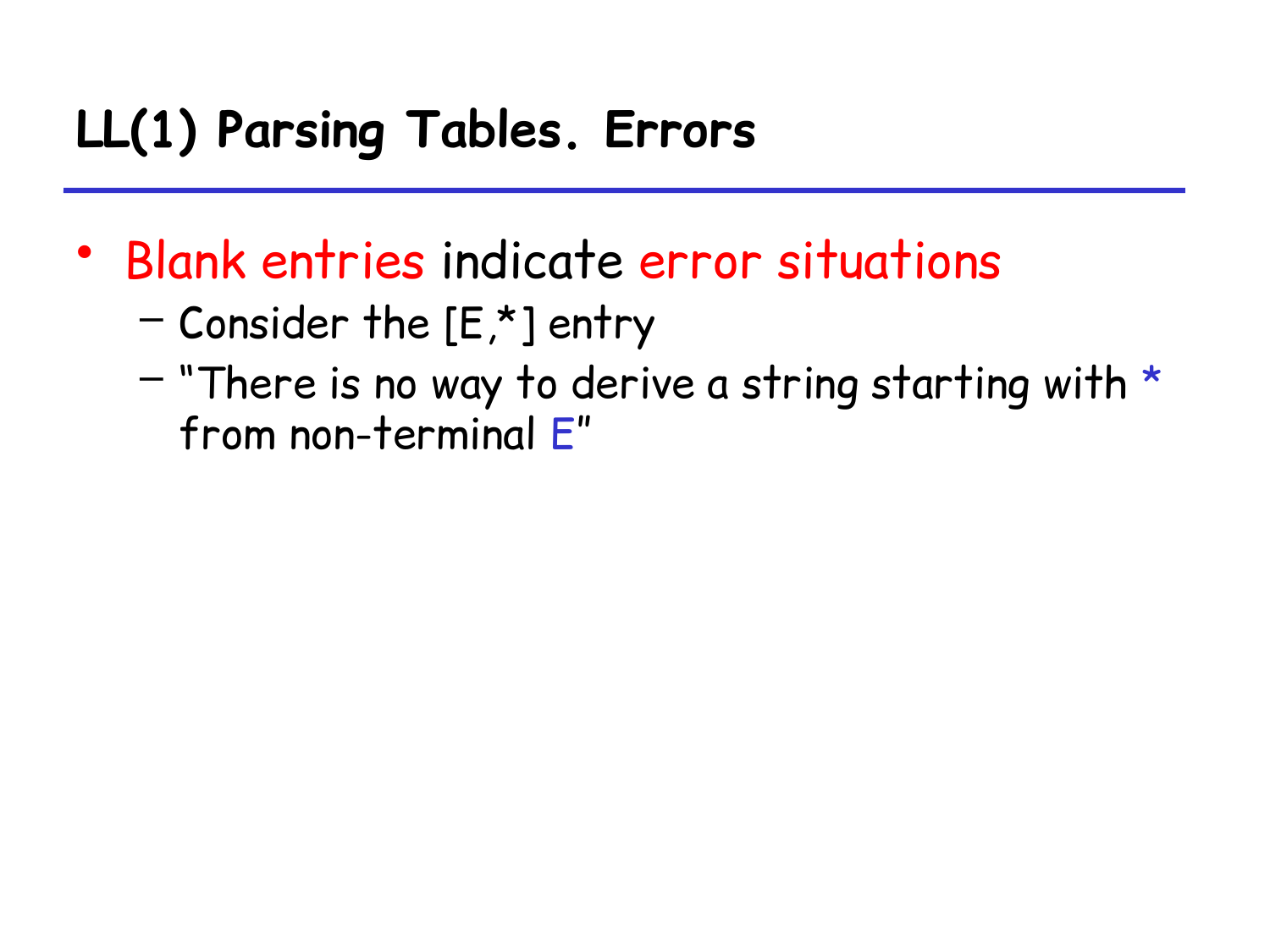

# LL(1) Parsing Tables. Errors
Blank entries indicate error situations
Consider the [E,*] entry
“There is no way to derive a string starting with * from non-terminal E”
90